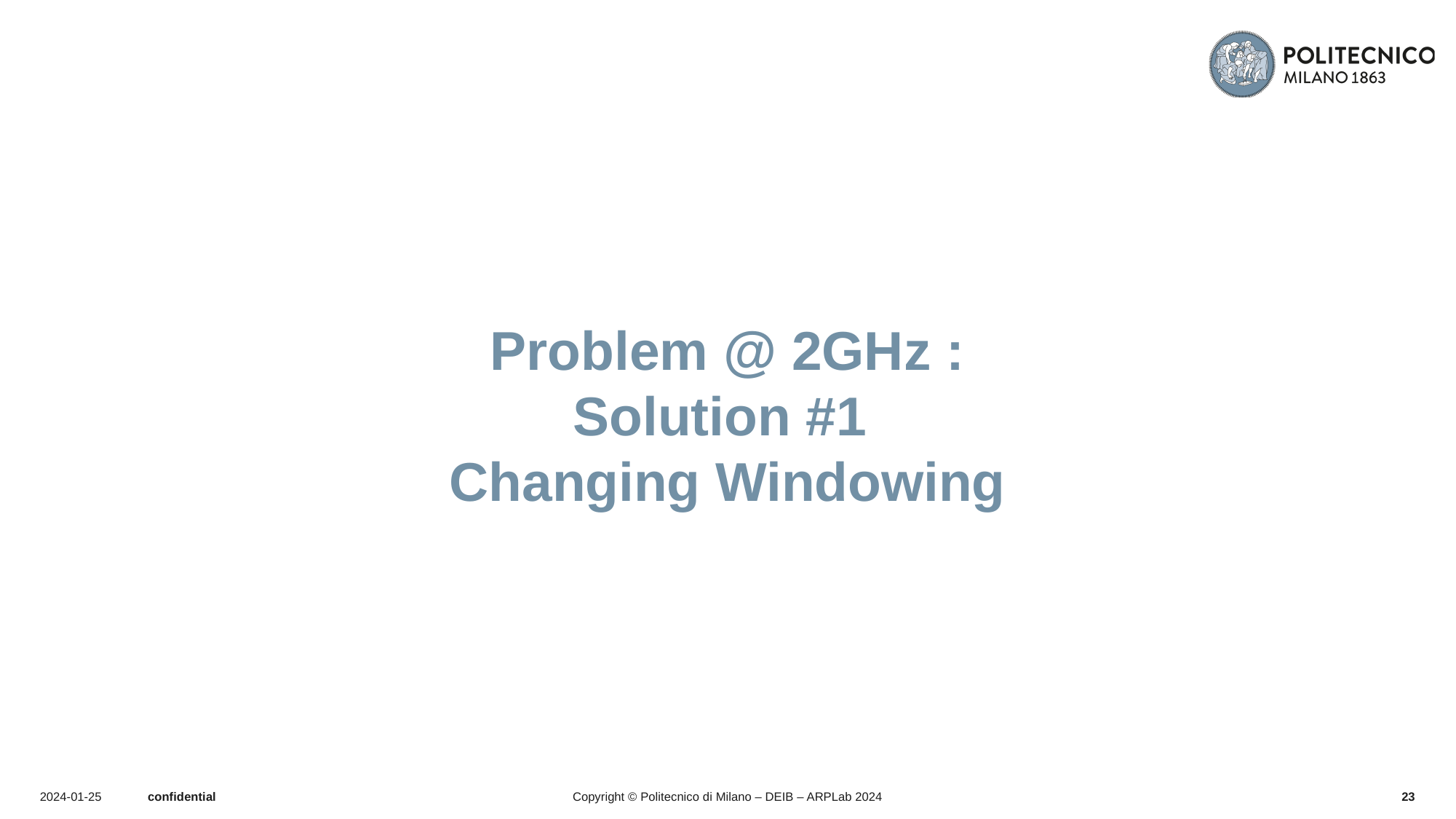

# Problem @ 2GHz : Solution #1 Changing Windowing